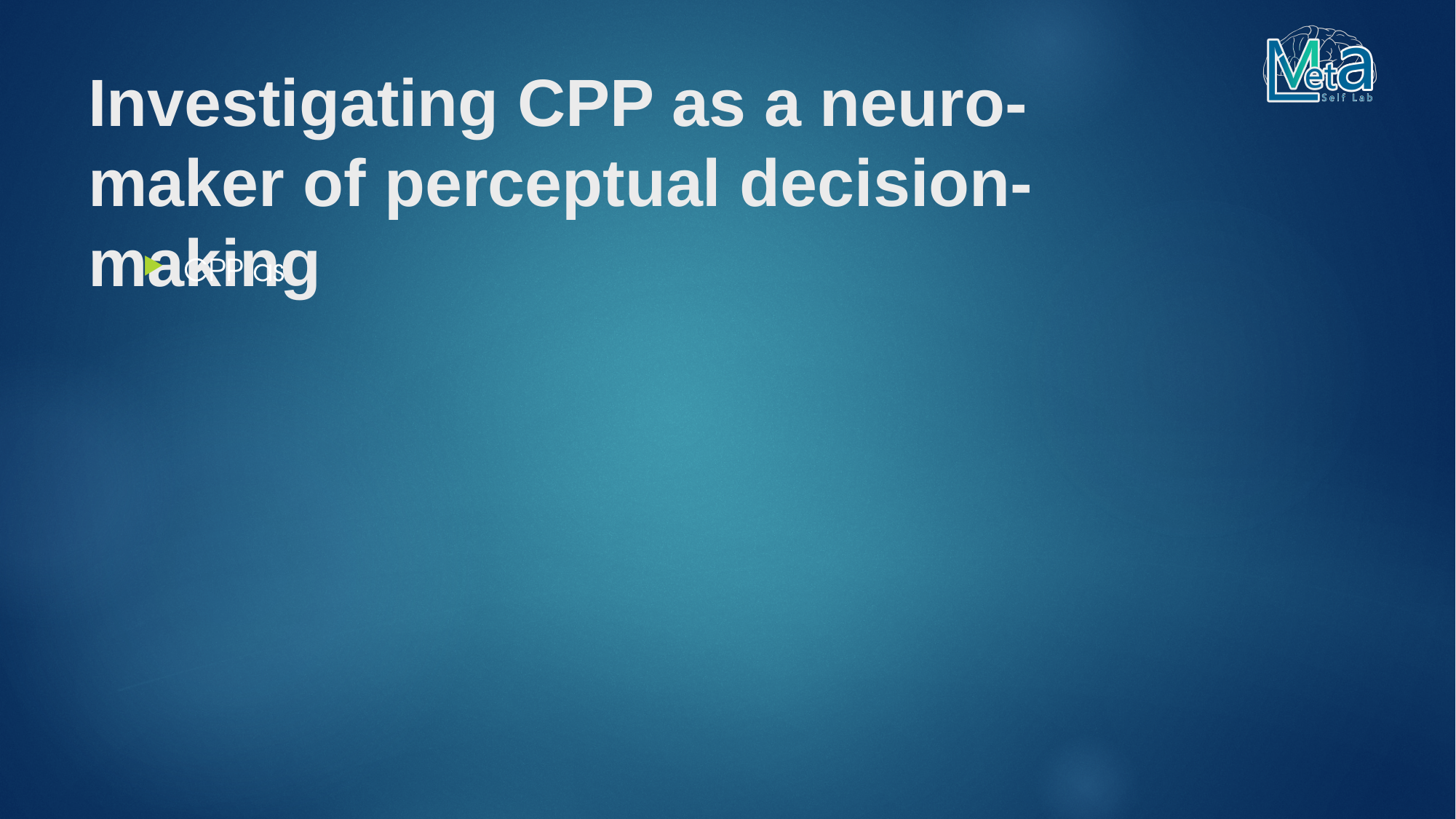

# Investigating CPP as a neuro-maker of perceptual decision-making
CPP as